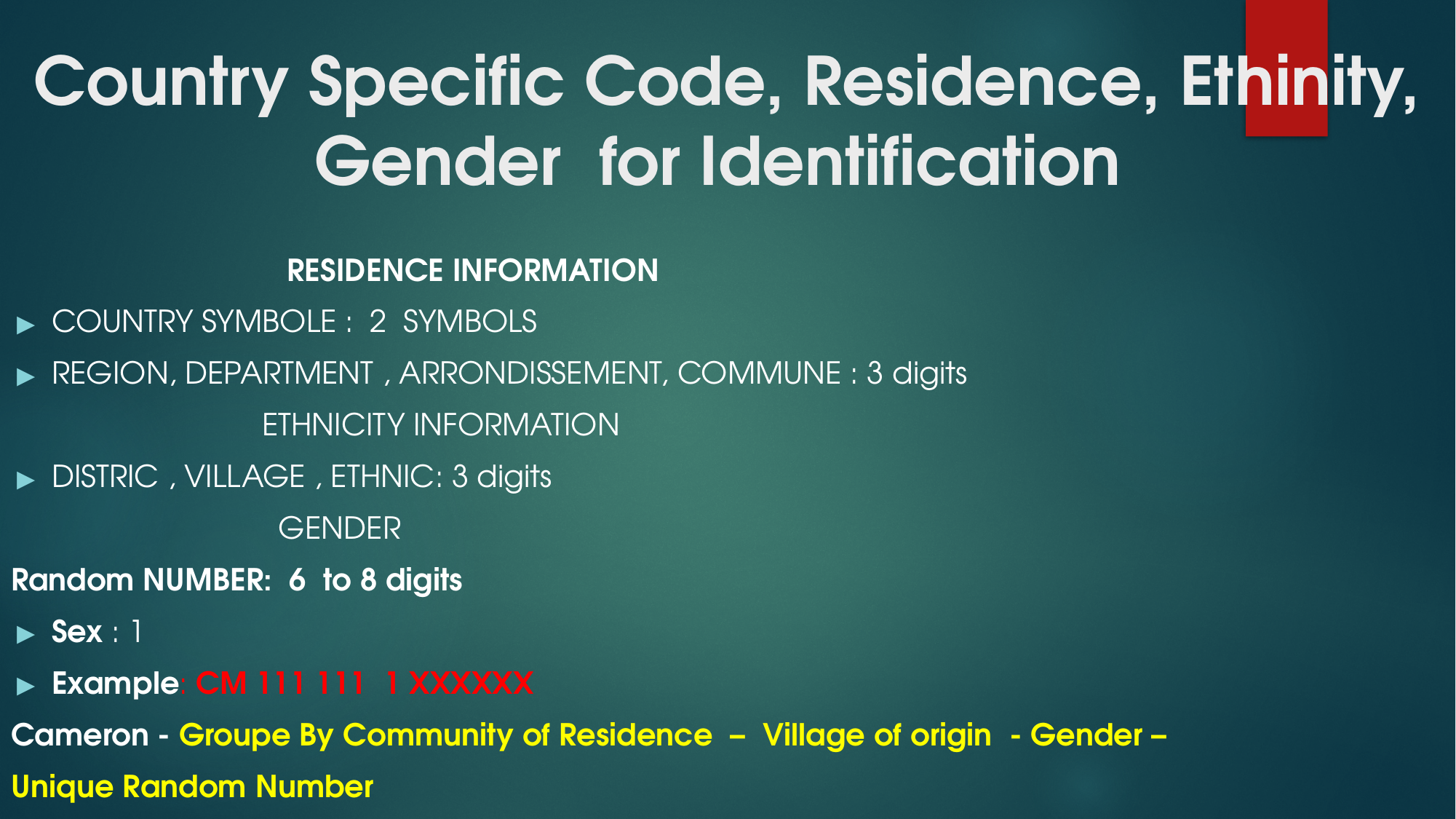

# Country Specific Code, Residence, Ethinity, Gender  for Identification
                                 RESIDENCE INFORMATION
COUNTRY SYMBOLE :  2  SYMBOLS
REGION, DEPARTMENT , ARRONDISSEMENT, COMMUNE : 3 digits
                              ETHNICITY INFORMATION
DISTRIC , VILLAGE , ETHNIC: 3 digits
                                GENDER
Random NUMBER:  6  to 8 digits
Sex : 1
Example: CM 111 111  1 XXXXXX
Cameron - Groupe By Community of Residence  –  Village of origin  - Gender –
Unique Random Number